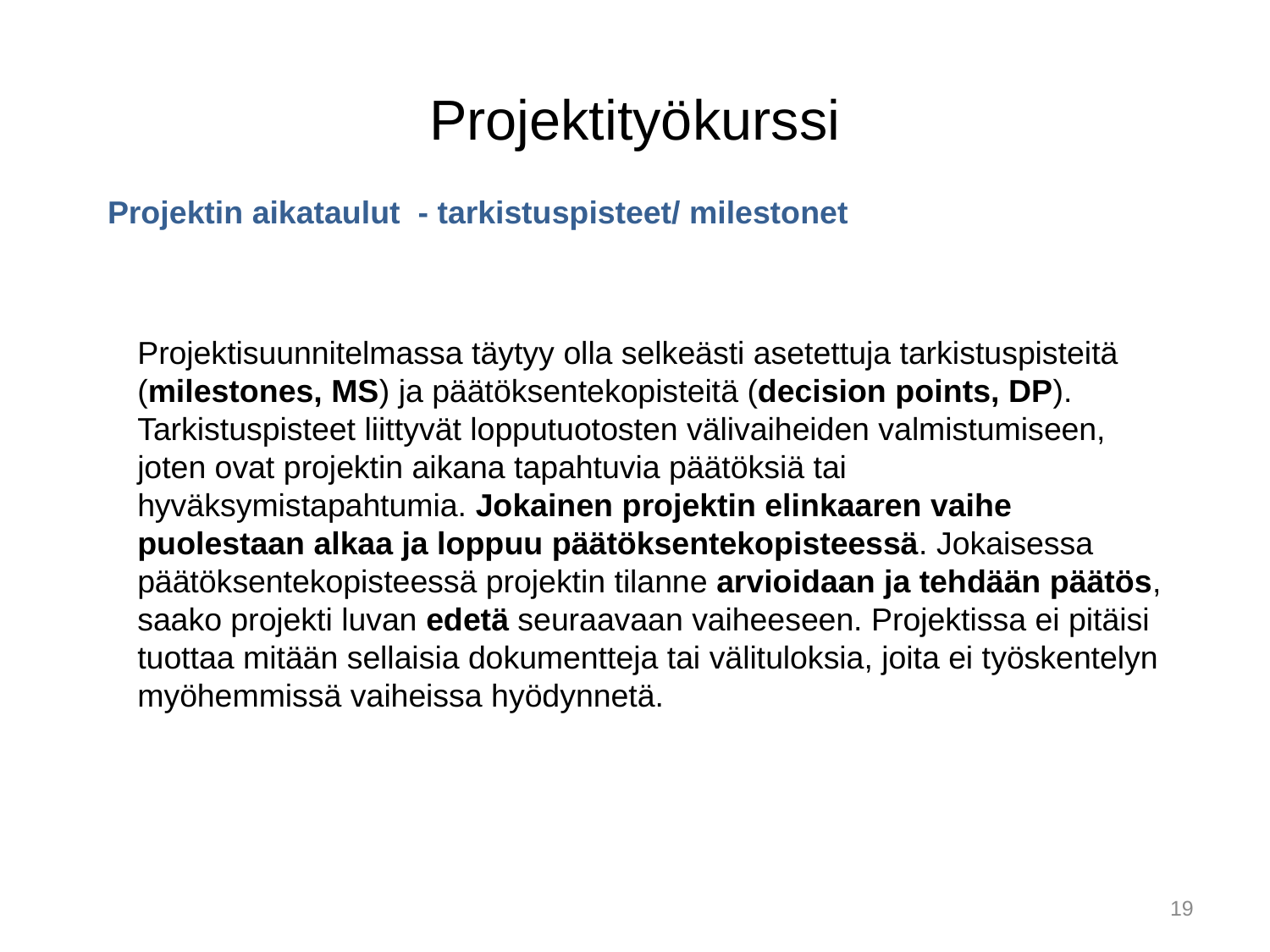

# Projektityökurssi
Projektin aikataulut  - tarkistuspisteet/ milestonet

Projektisuunnitelmassa täytyy olla selkeästi asetettuja tarkistuspisteitä (milestones, MS) ja päätöksentekopisteitä (decision points, DP). Tarkistuspisteet liittyvät lopputuotosten välivaiheiden valmistumiseen, joten ovat projektin aikana tapahtuvia päätöksiä tai hyväksymistapahtumia. Jokainen projektin elinkaaren vaihe puolestaan alkaa ja loppuu päätöksentekopisteessä. Jokaisessa päätöksentekopisteessä projektin tilanne arvioidaan ja tehdään päätös, saako projekti luvan edetä seuraavaan vaiheeseen. Projektissa ei pitäisi tuottaa mitään sellaisia dokumentteja tai välituloksia, joita ei työskentelyn myöhemmissä vaiheissa hyödynnetä.
19